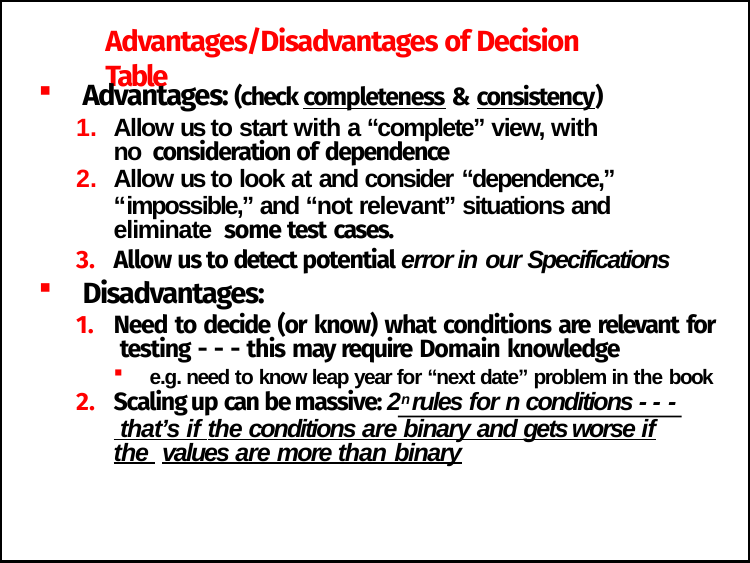

# Advantages/Disadvantages of Decision Table
Advantages: (check completeness & consistency)
Allow us to start with a “complete” view, with no  consideration of dependence
Allow us to look at and consider “dependence,”
“impossible,” and “not relevant” situations and eliminate  some test cases.
Allow us to detect potential error in our Specifications
Disadvantages:
Need to decide (or know) what conditions are relevant for  testing - - - this may require Domain knowledge
e.g. need to know leap year for “next date” problem in the book
Scaling up can be massive: 2n rules for n conditions - - -
 that’s if the conditions are binary and gets worse if the  values are more than binary